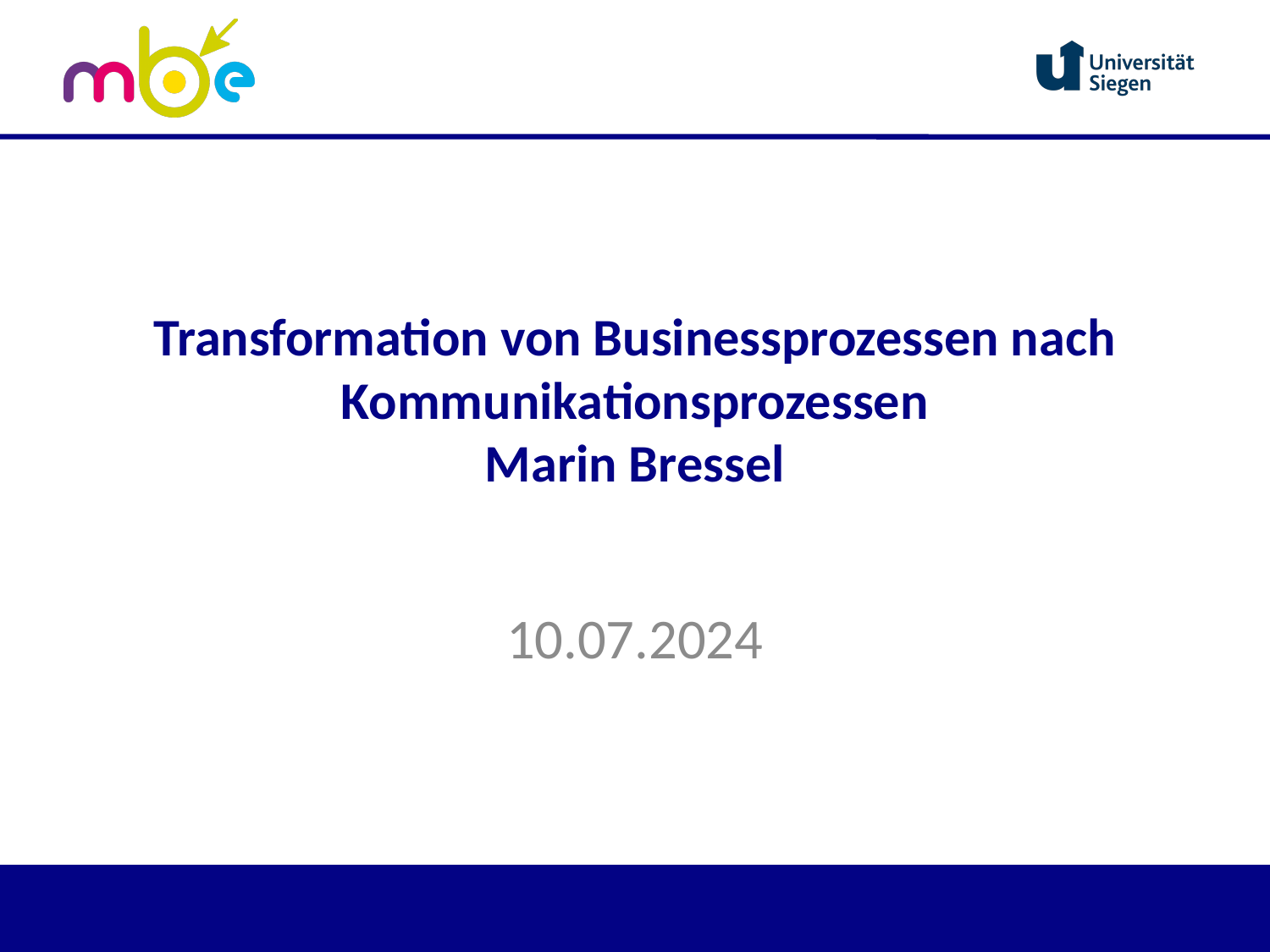

# Transformation von Businessprozessen nach Kommunikationsprozessen Marin Bressel
10.07.2024